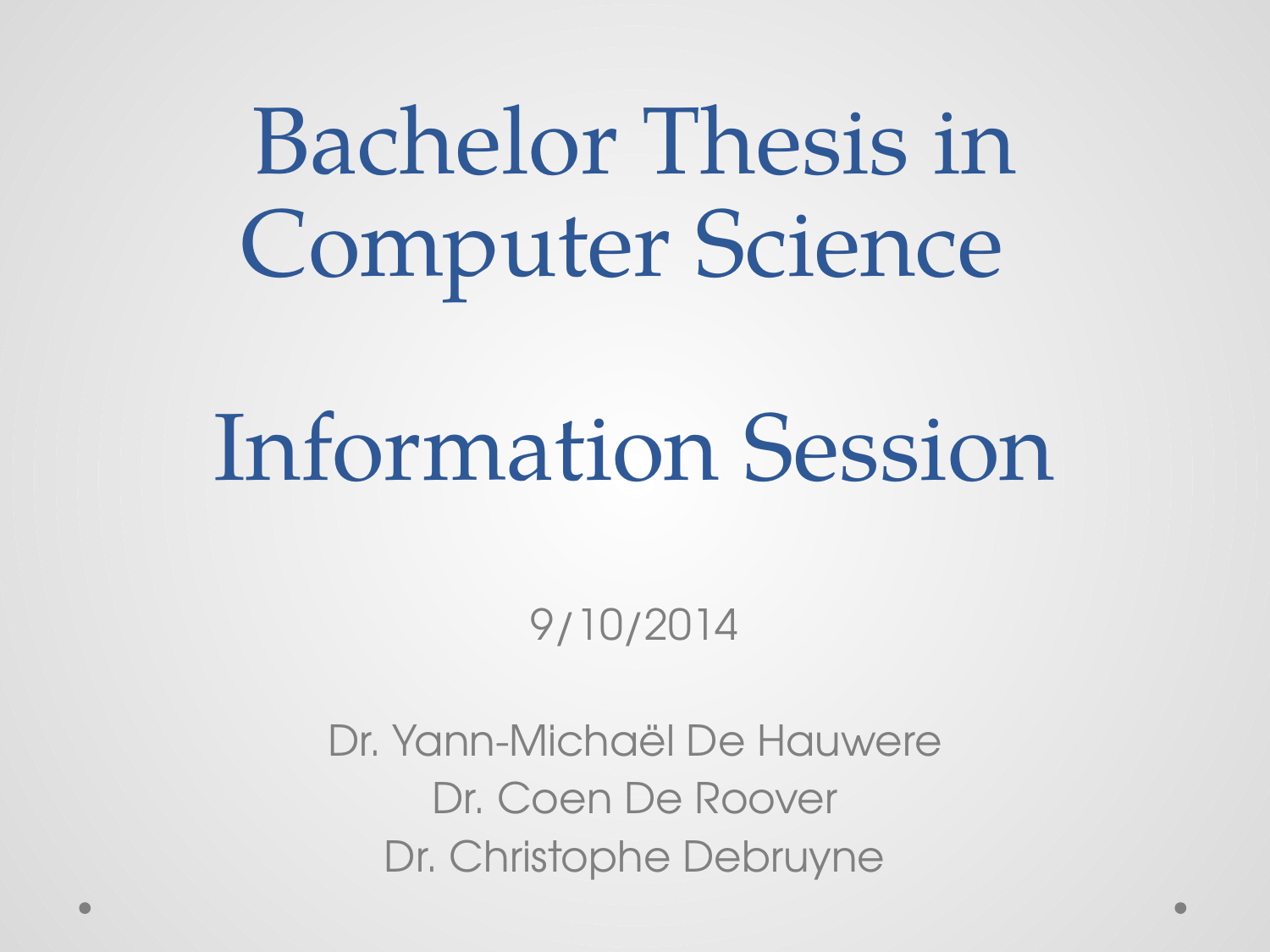

# Bachelor Thesis in Computer Science Information Session
9/10/2014

Dr. Yann-Michaël De Hauwere
Dr. Coen De Roover
Dr. Christophe Debruyne